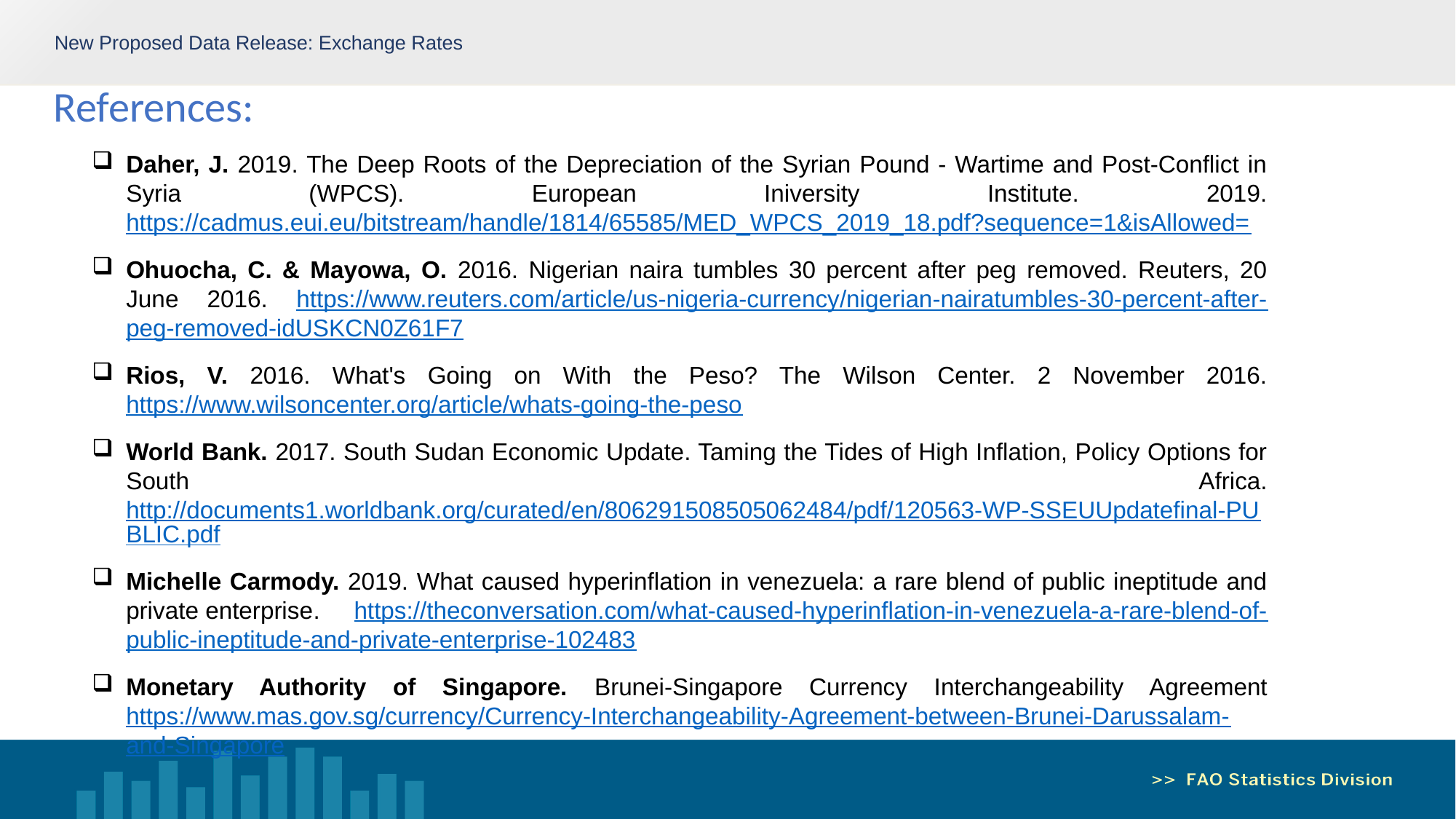

New Proposed Data Release: Exchange Rates
References:
Daher, J. 2019. The Deep Roots of the Depreciation of the Syrian Pound - Wartime and Post-Conflict in Syria (WPCS). European Iniversity Institute. 2019. https://cadmus.eui.eu/bitstream/handle/1814/65585/MED_WPCS_2019_18.pdf?sequence=1&isAllowed=
Ohuocha, C. & Mayowa, O. 2016. Nigerian naira tumbles 30 percent after peg removed. Reuters, 20 June 2016. https://www.reuters.com/article/us-nigeria-currency/nigerian-nairatumbles-30-percent-after-peg-removed-idUSKCN0Z61F7
Rios, V. 2016. What's Going on With the Peso? The Wilson Center. 2 November 2016. https://www.wilsoncenter.org/article/whats-going-the-peso
World Bank. 2017. South Sudan Economic Update. Taming the Tides of High Inflation, Policy Options for South Africa. http://documents1.worldbank.org/curated/en/806291508505062484/pdf/120563-WP-SSEUUpdatefinal-PUBLIC.pdf
Michelle Carmody. 2019. What caused hyperinflation in venezuela: a rare blend of public ineptitude and private enterprise. https://theconversation.com/what-caused-hyperinflation-in-venezuela-a-rare-blend-of-public-ineptitude-and-private-enterprise-102483
Monetary Authority of Singapore. Brunei-Singapore Currency Interchangeability Agreement https://www.mas.gov.sg/currency/Currency-Interchangeability-Agreement-between-Brunei-Darussalam-and-Singapore